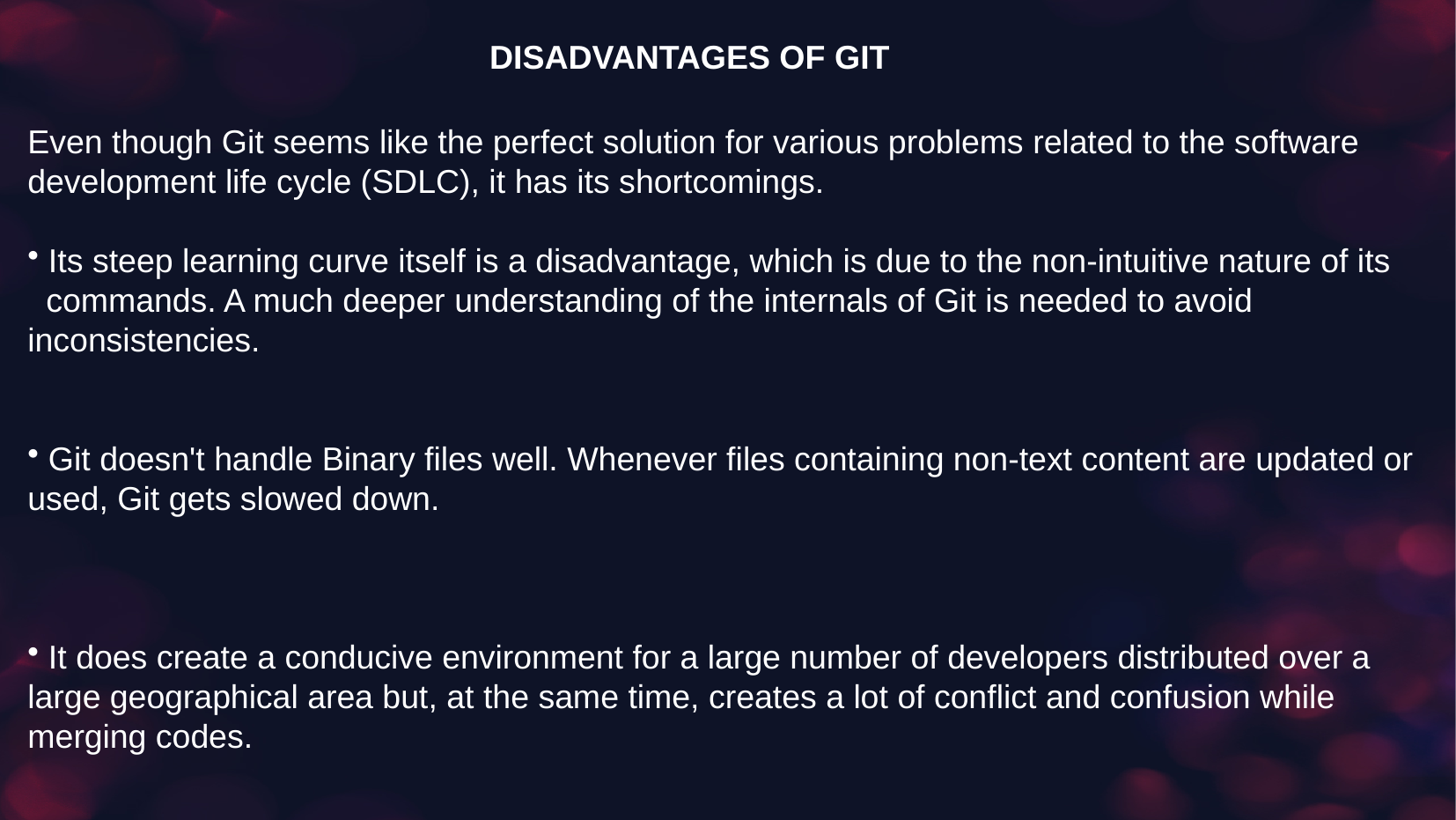

DISADVANTAGES OF GIT
Even though Git seems like the perfect solution for various problems related to the software development life cycle (SDLC), it has its shortcomings.

 Its steep learning curve itself is a disadvantage, which is due to the non-intuitive nature of its        commands. A much deeper understanding of the internals of Git is needed to avoid      inconsistencies.

 Git doesn't handle Binary files well. Whenever files containing non-text content are updated or used, Git gets slowed down.

 It does create a conducive environment for a large number of developers distributed over a large geographical area but, at the same time, creates a lot of conflict and confusion while merging codes.